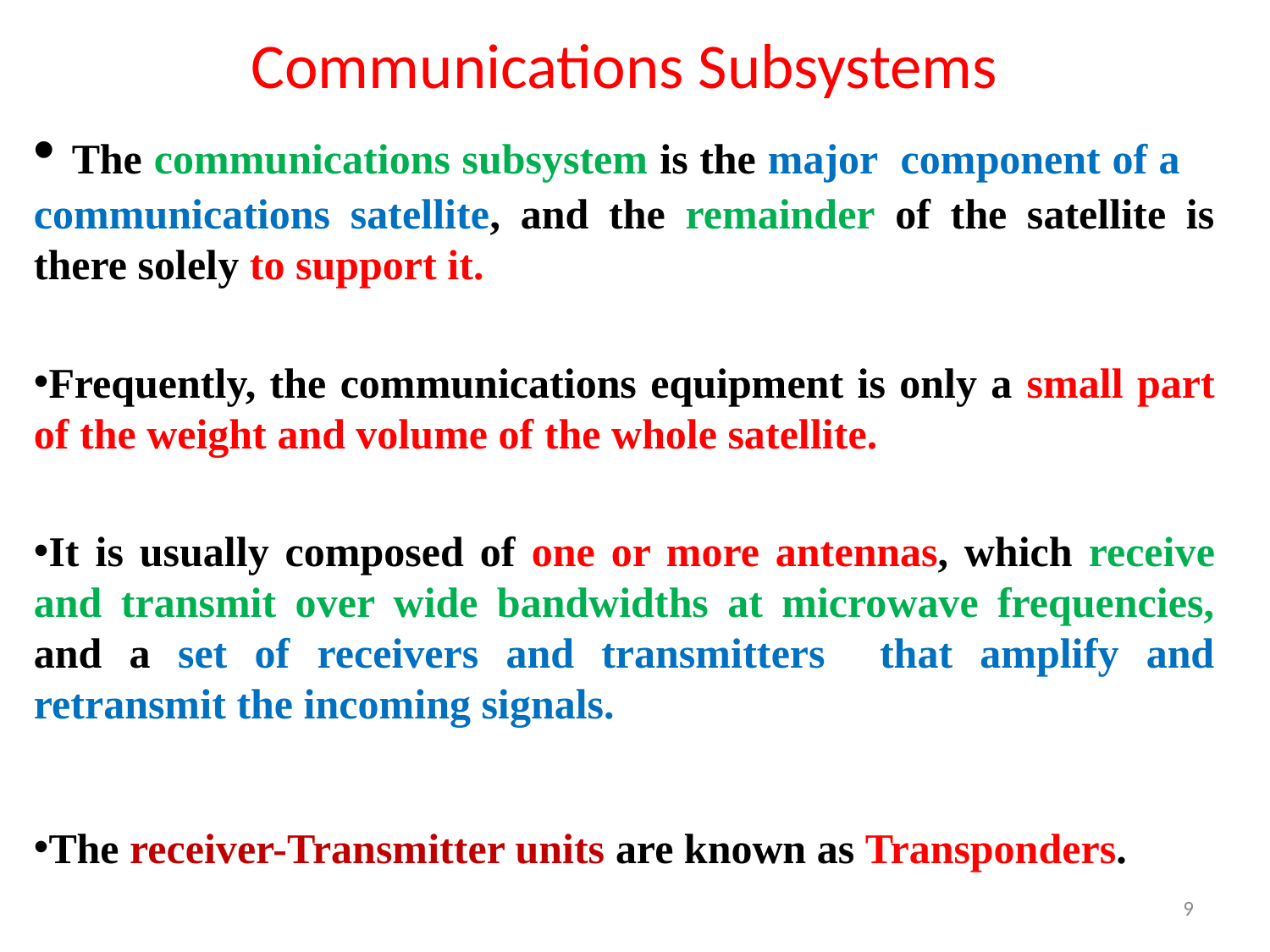

# Communications Subsystems
 The communications subsystem is the major  component of a    communications satellite, and the remainder of the satellite is there solely to support it.

Frequently, the communications equipment is only a small part of the weight and volume of the whole satellite.

It is usually composed of one or more antennas, which receive and transmit over wide bandwidths at microwave frequencies, and a set of receivers and transmitters  that amplify and retransmit the incoming signals.

The receiver-Transmitter units are known as Transponders.

9